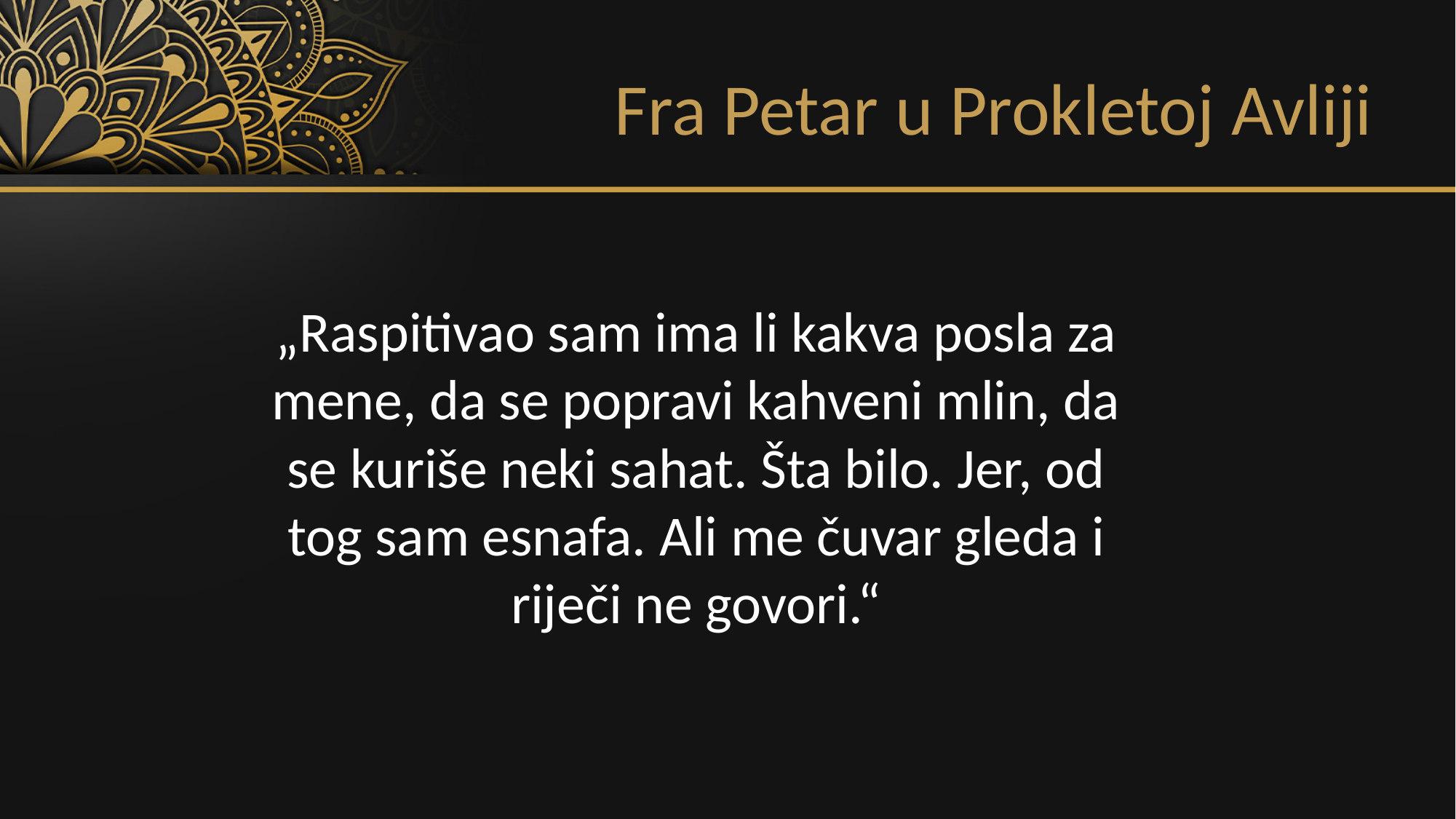

# Fra Petar u Prokletoj Avliji
„Raspitivao sam ima li kakva posla za mene, da se popravi kahveni mlin, da se kuriše neki sahat. Šta bilo. Jer, od tog sam esnafa. Ali me čuvar gleda i riječi ne govori.“